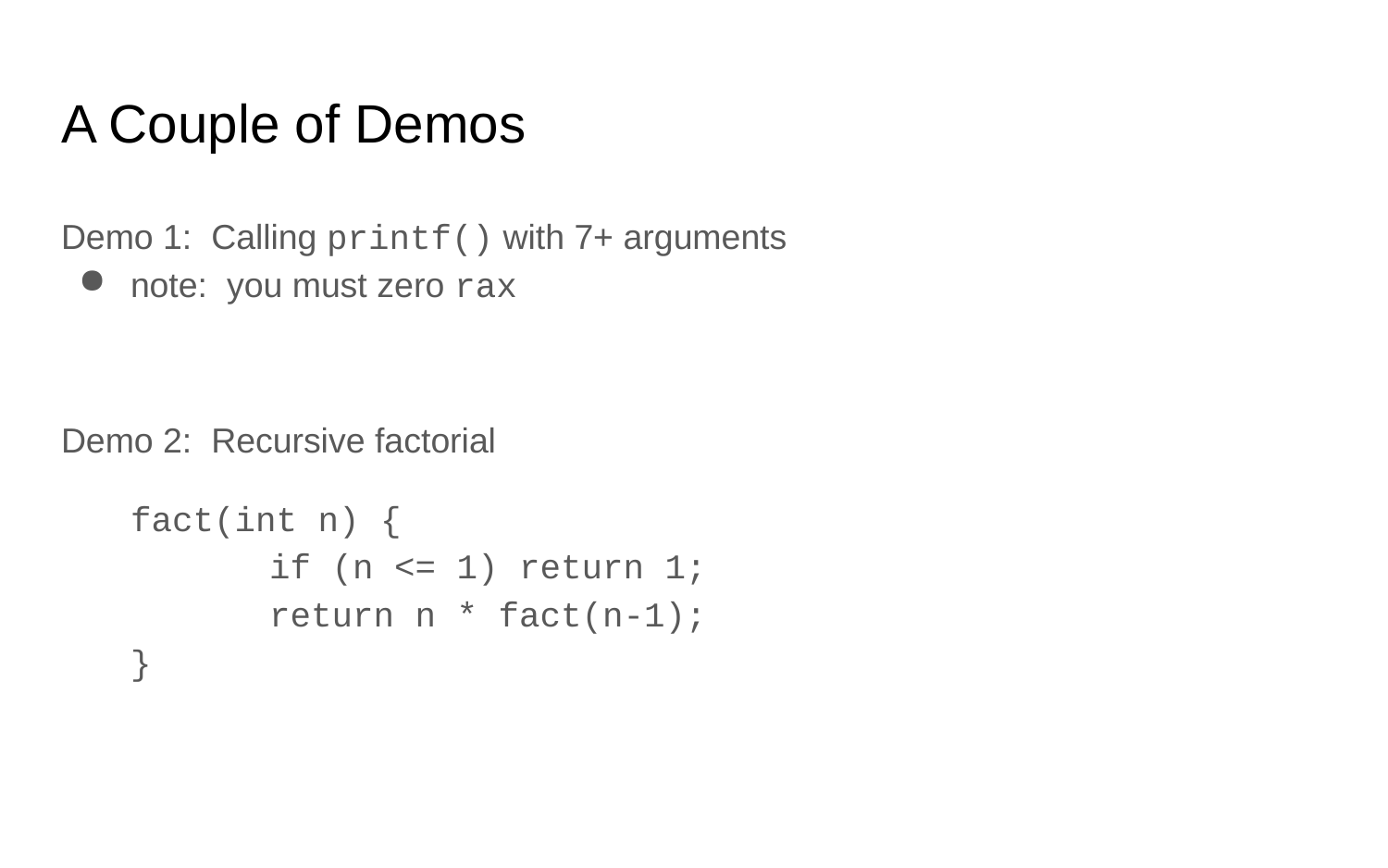

# A Couple of Demos
Demo 1:  Calling printf() with 7+ arguments
note:  you must zero rax
Demo 2:  Recursive factorial
fact(int n) {
	if (n <= 1) return 1;
	return n * fact(n-1);
}